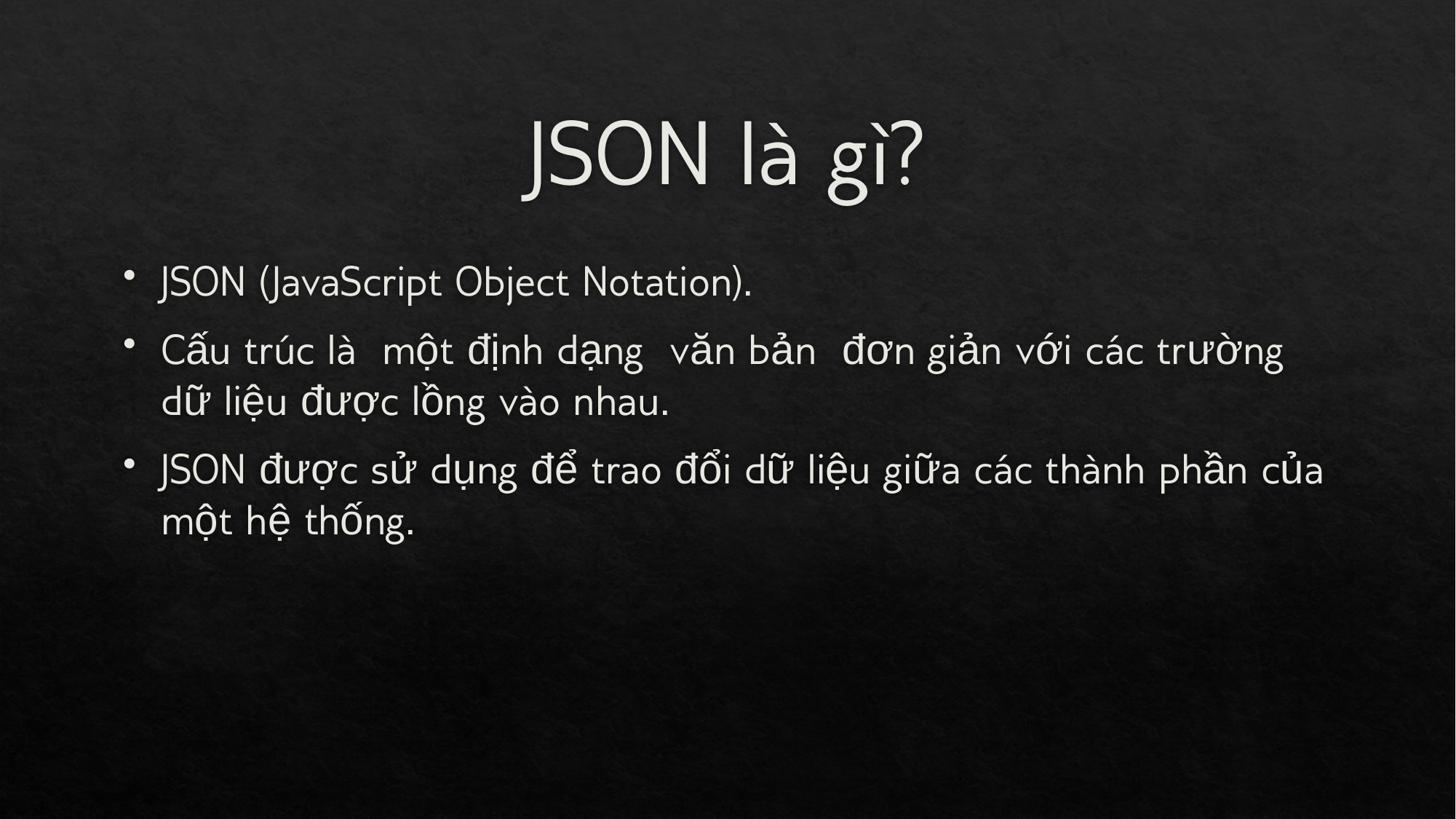

# JSON là gì?
JSON (JavaScript Object Notation).
Cấu trúc là  một định dạng  văn bản  đơn giản với các trường dữ liệu được lồng vào nhau.
JSON được sử dụng để trao đổi dữ liệu giữa các thành phần của một hệ thống.